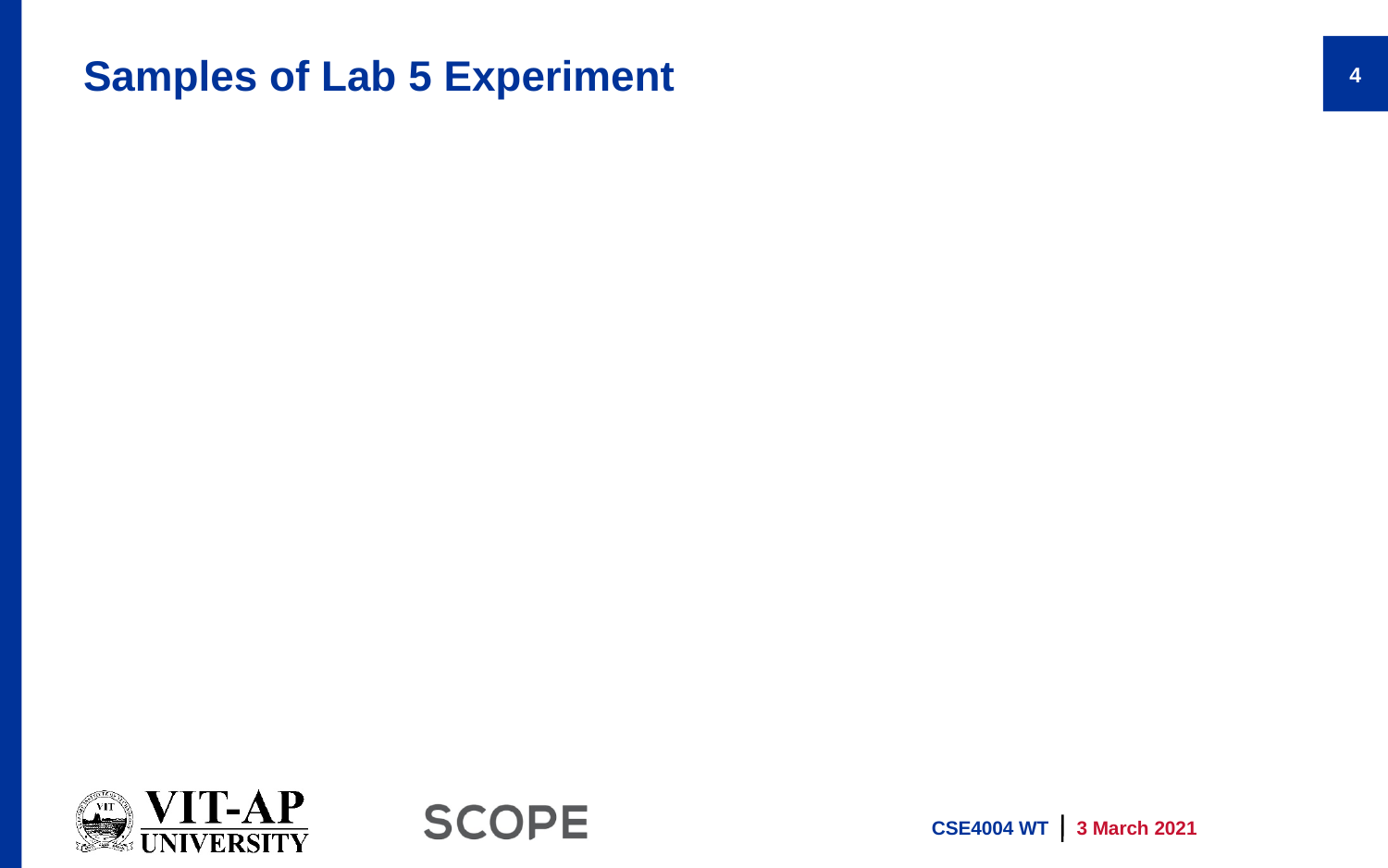

# Samples of Lab 5 Experiment
4

CSE4004 WT
3 March 2021